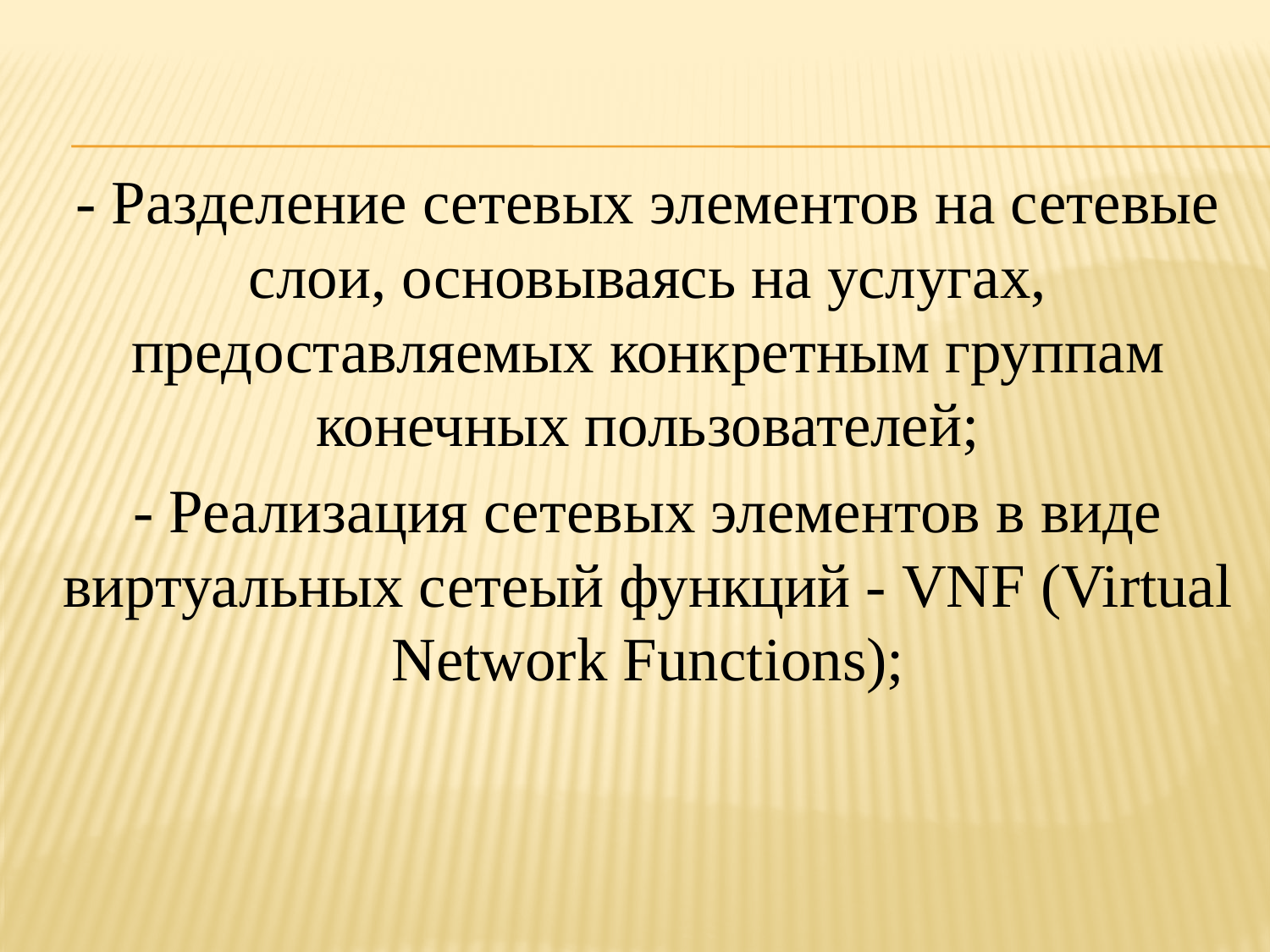

- Разделение сетевых элементов на сетевые слои, основываясь на услугах, предоставляемых конкретным группам конечных пользователей;
- Реализация сетевых элементов в виде виртуальных сетеый функций - VNF (Virtual Network Functions);